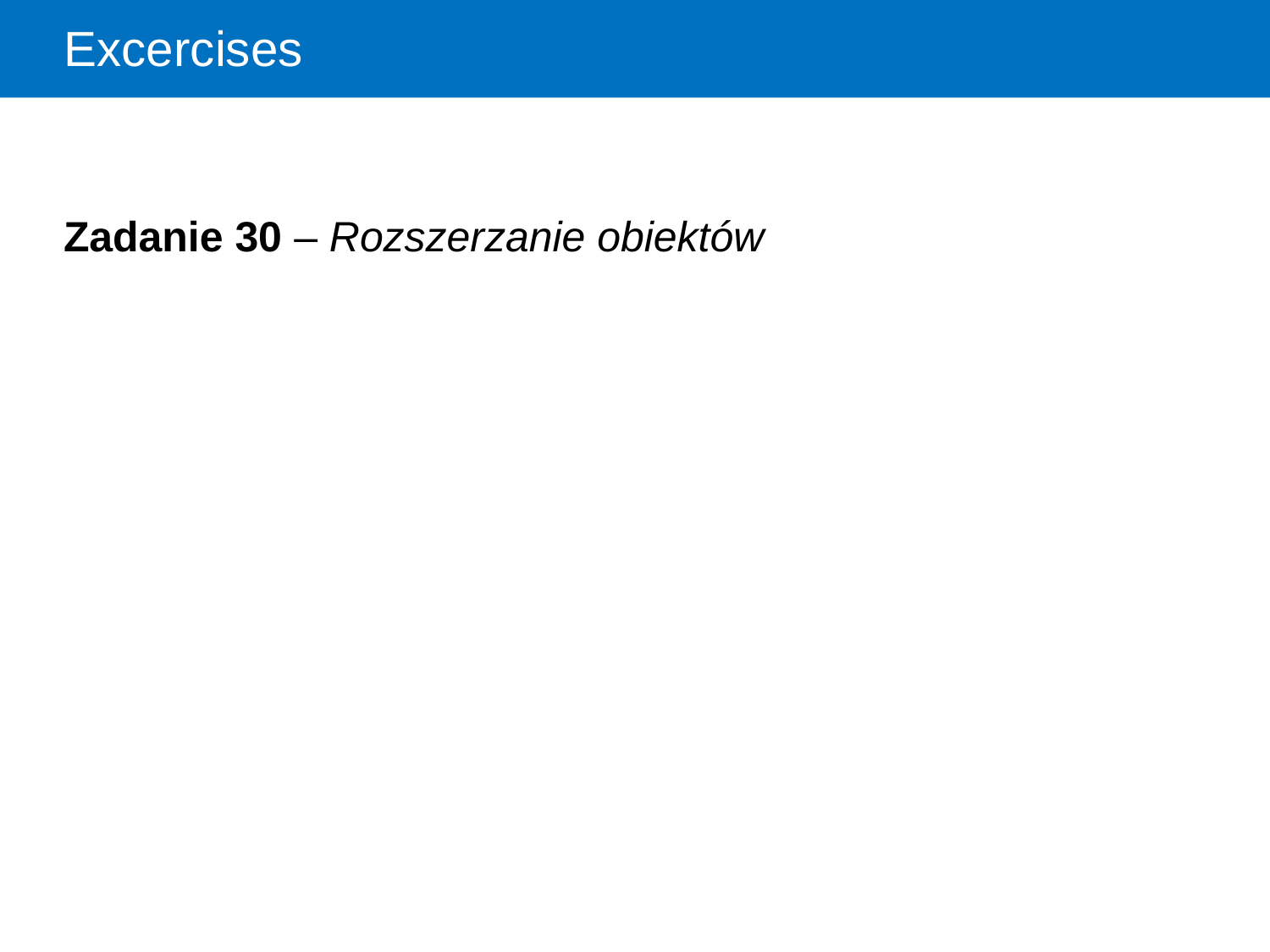

# Excercises
Zadanie 30 – Rozszerzanie obiektów